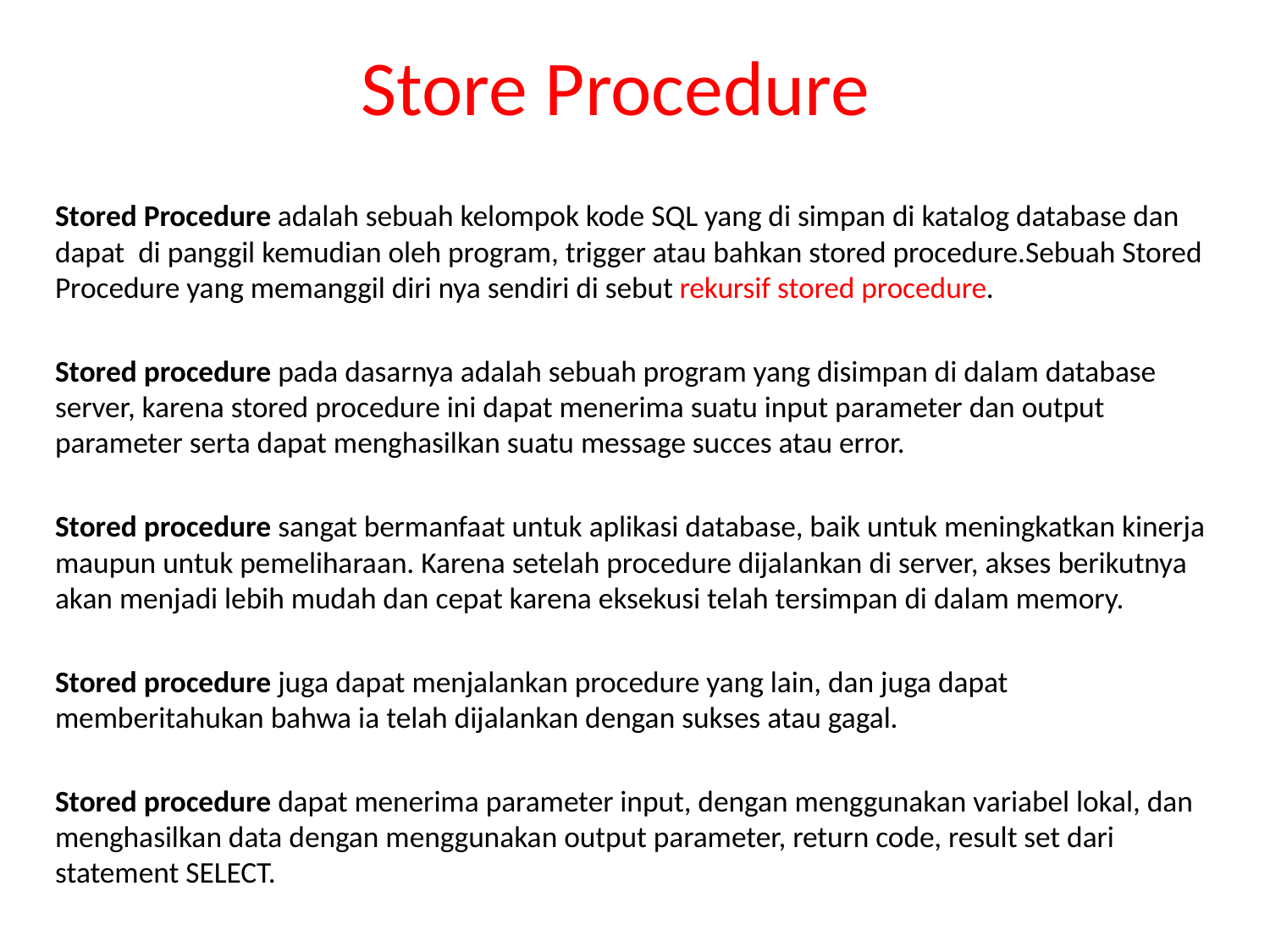

# Store Procedure
Stored Procedure adalah sebuah kelompok kode SQL yang di simpan di katalog database dan dapat  di panggil kemudian oleh program, trigger atau bahkan stored procedure.Sebuah Stored Procedure yang memanggil diri nya sendiri di sebut rekursif stored procedure.

Stored procedure pada dasarnya adalah sebuah program yang disimpan di dalam database server, karena stored procedure ini dapat menerima suatu input parameter dan output parameter serta dapat menghasilkan suatu message succes atau error.

Stored procedure sangat bermanfaat untuk aplikasi database, baik untuk meningkatkan kinerja maupun untuk pemeliharaan. Karena setelah procedure dijalankan di server, akses berikutnya akan menjadi lebih mudah dan cepat karena eksekusi telah tersimpan di dalam memory.

Stored procedure juga dapat menjalankan procedure yang lain, dan juga dapat memberitahukan bahwa ia telah dijalankan dengan sukses atau gagal.

Stored procedure dapat menerima parameter input, dengan menggunakan variabel lokal, dan menghasilkan data dengan menggunakan output parameter, return code, result set dari statement SELECT.